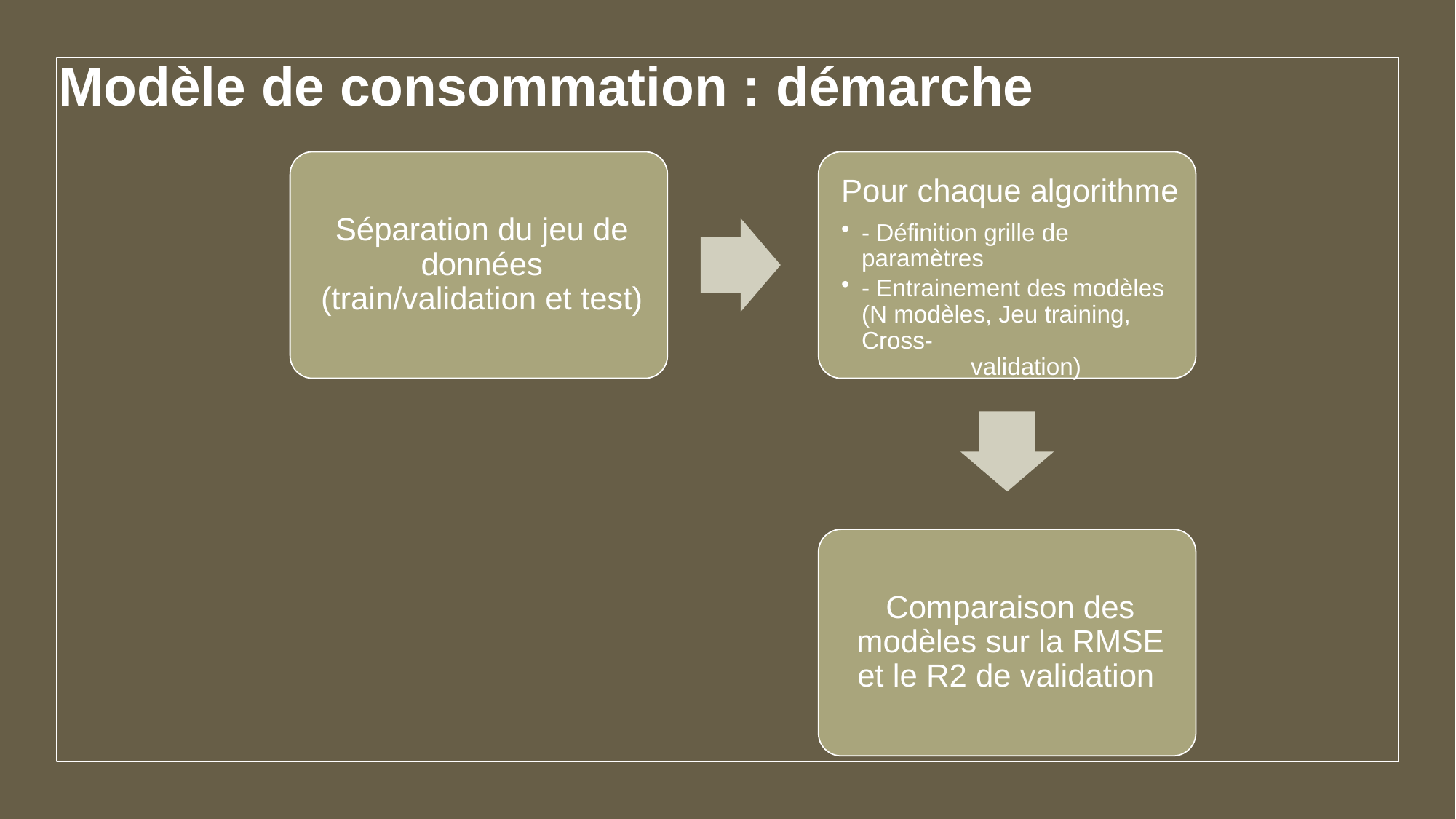

Modèle de consommation : démarche

Séparation du jeu de données (train/validation et test)

Pour chaque algorithme
- Définition grille de paramètres
- Entrainement des modèles (N modèles, Jeu training, Cross-			validation)

Comparaison des modèles sur la RMSE et le R2 de validation